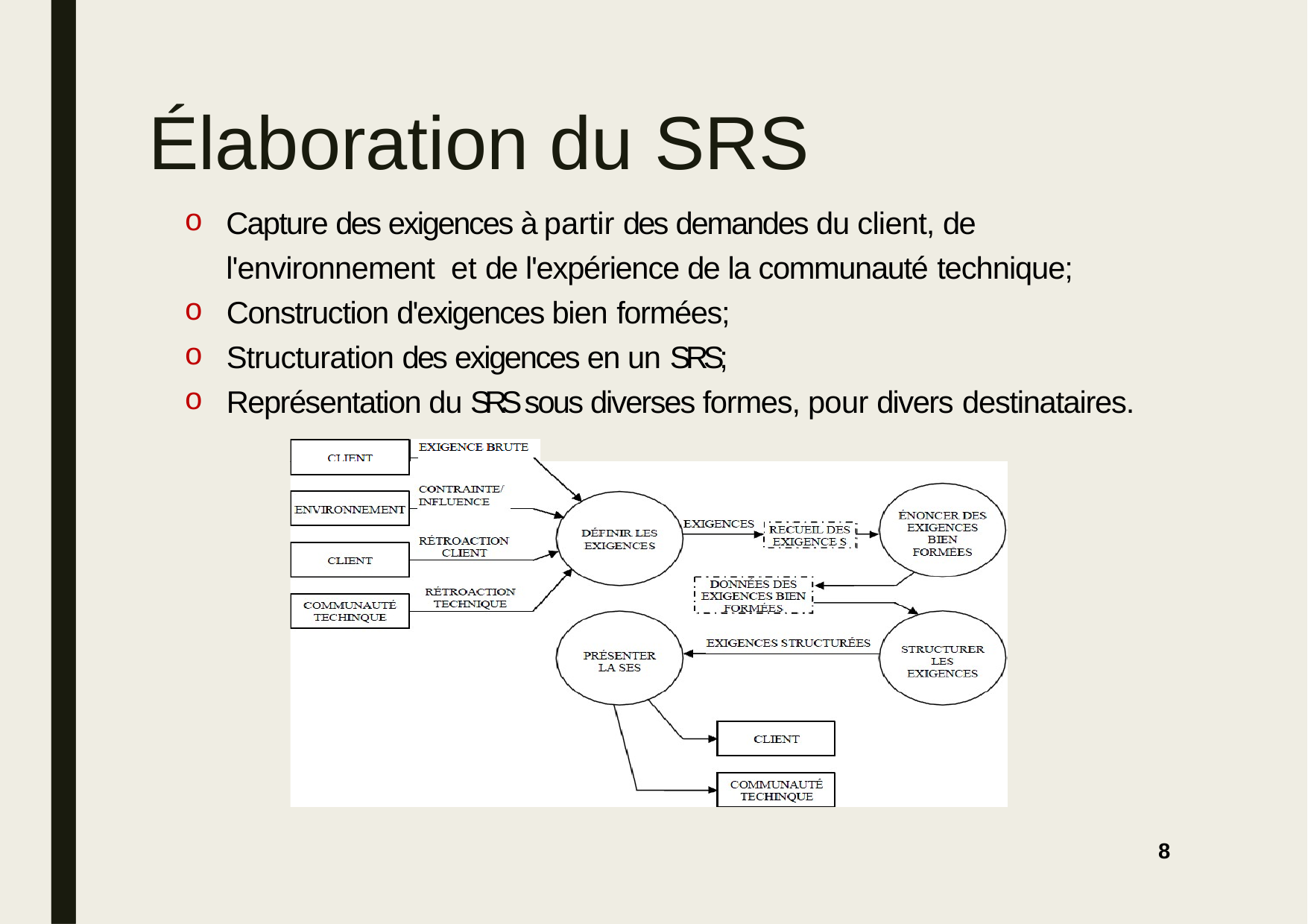

# Élaboration du SRS
Capture des exigences à partir des demandes du client, de l'environnement  et de l'expérience de la communauté technique;
Construction d'exigences bien formées;
Structuration des exigences en un SRS;
Représentation du SRS sous diverses formes, pour divers destinataires.

8